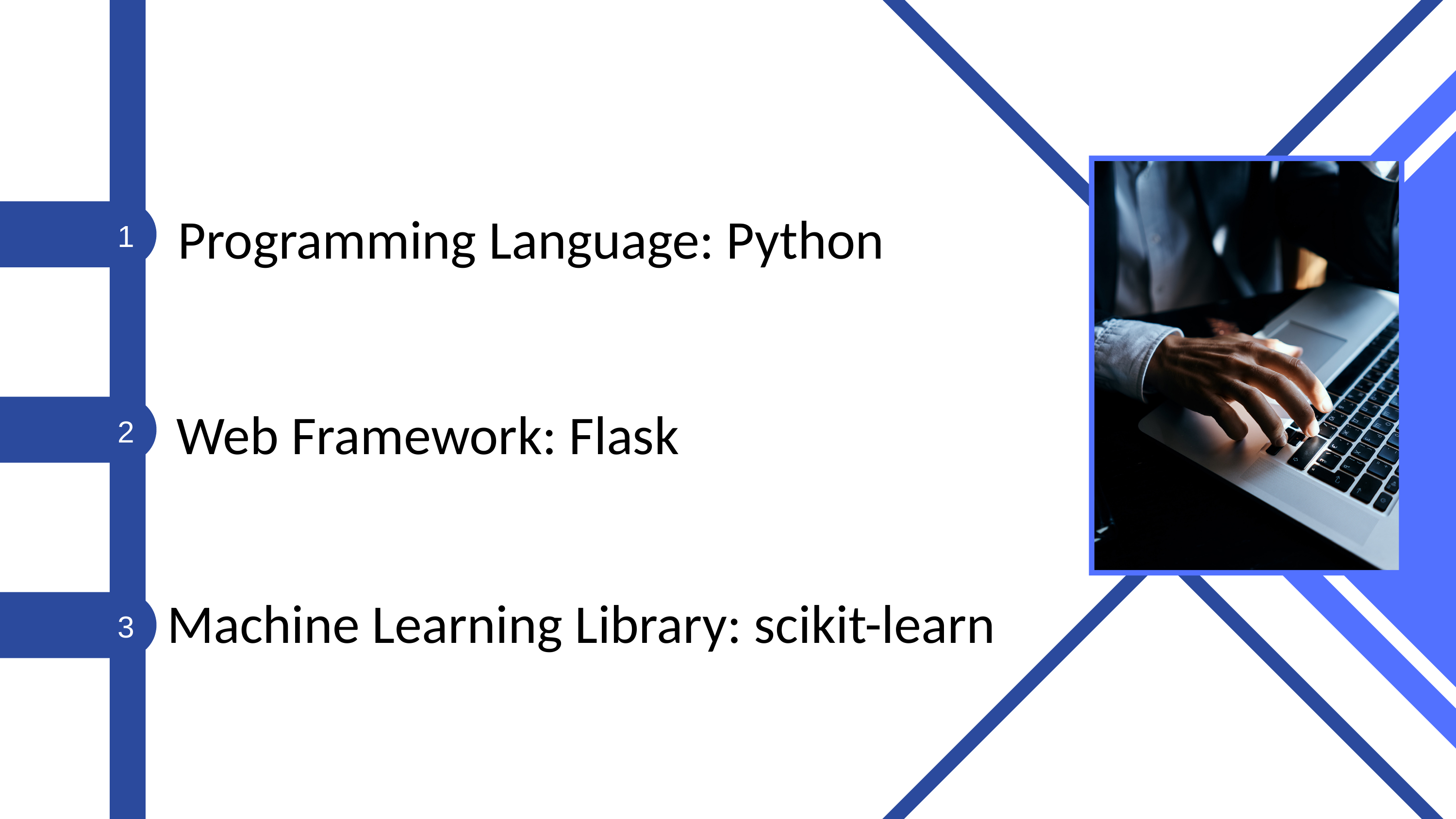

Tools Used

Programming Language: Python
1

Web Framework: Flask
2

 Machine Learning Library: scikit-learn
3